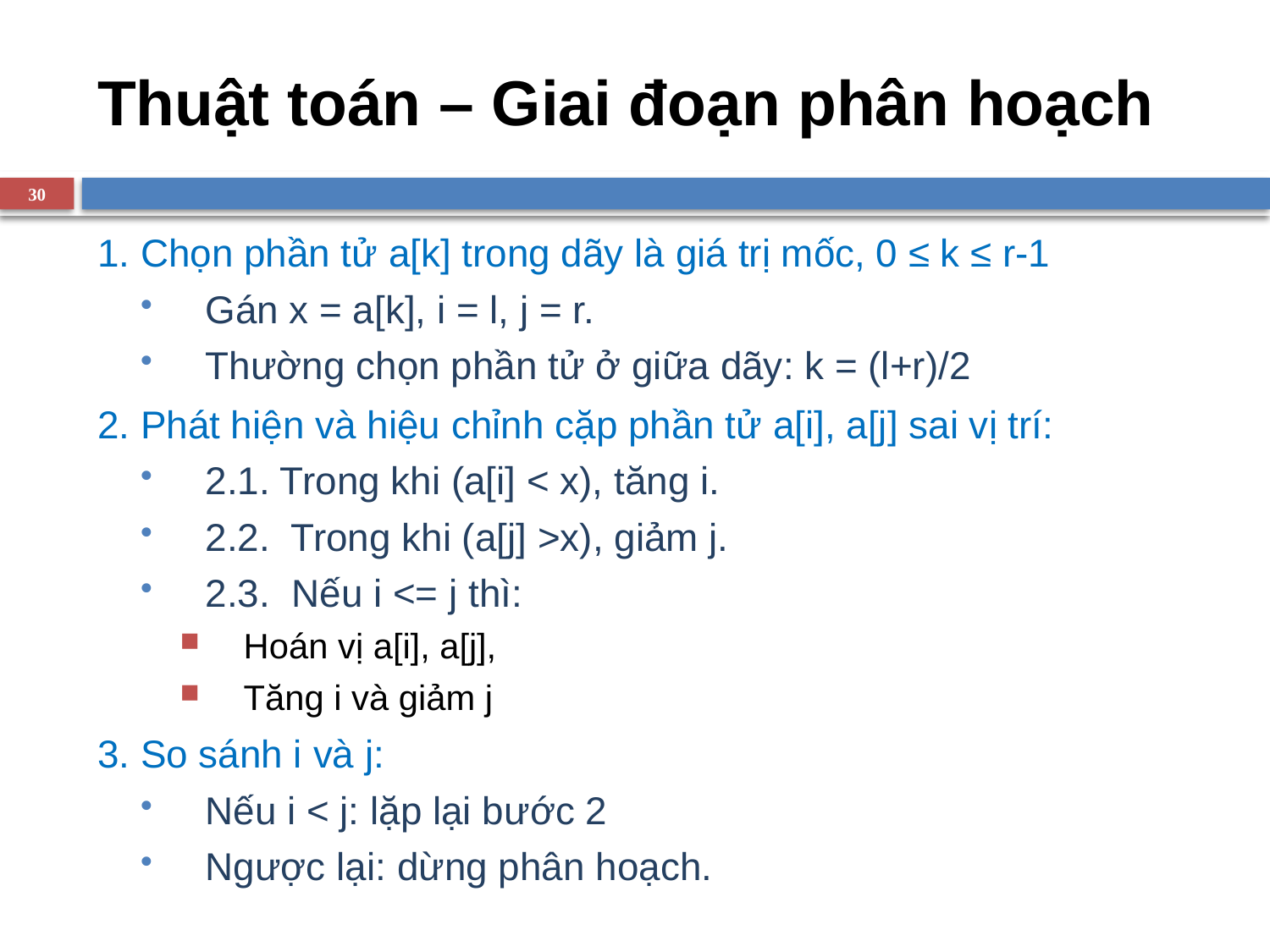

# Thuật toán – Giai đoạn phân hoạch
30
1. Chọn phần tử a[k] trong dãy là giá trị mốc, 0 ≤ k ≤ r-1
Gán x = a[k], i = l, j = r.
Thường chọn phần tử ở giữa dãy: k = (l+r)/2
2. Phát hiện và hiệu chỉnh cặp phần tử a[i], a[j] sai vị trí:
2.1. Trong khi (a[i] < x), tăng i.
2.2.  Trong khi (a[j] >x), giảm j.
2.3.  Nếu i <= j thì:
Hoán vị a[i], a[j],
Tăng i và giảm j
3. So sánh i và j:
Nếu i < j: lặp lại bước 2
Ngược lại: dừng phân hoạch.